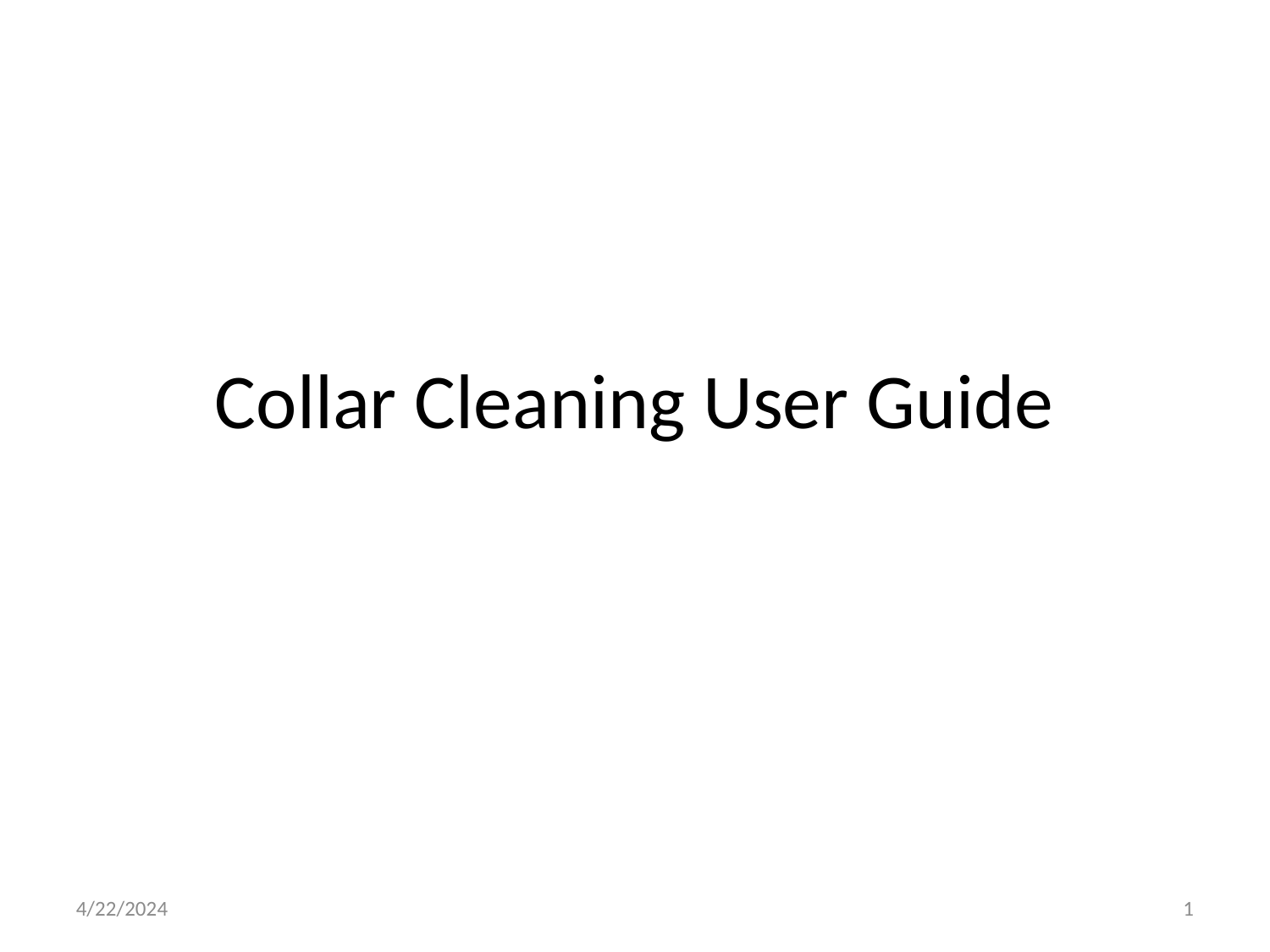

# Collar Cleaning User Guide

4/22/2024

1